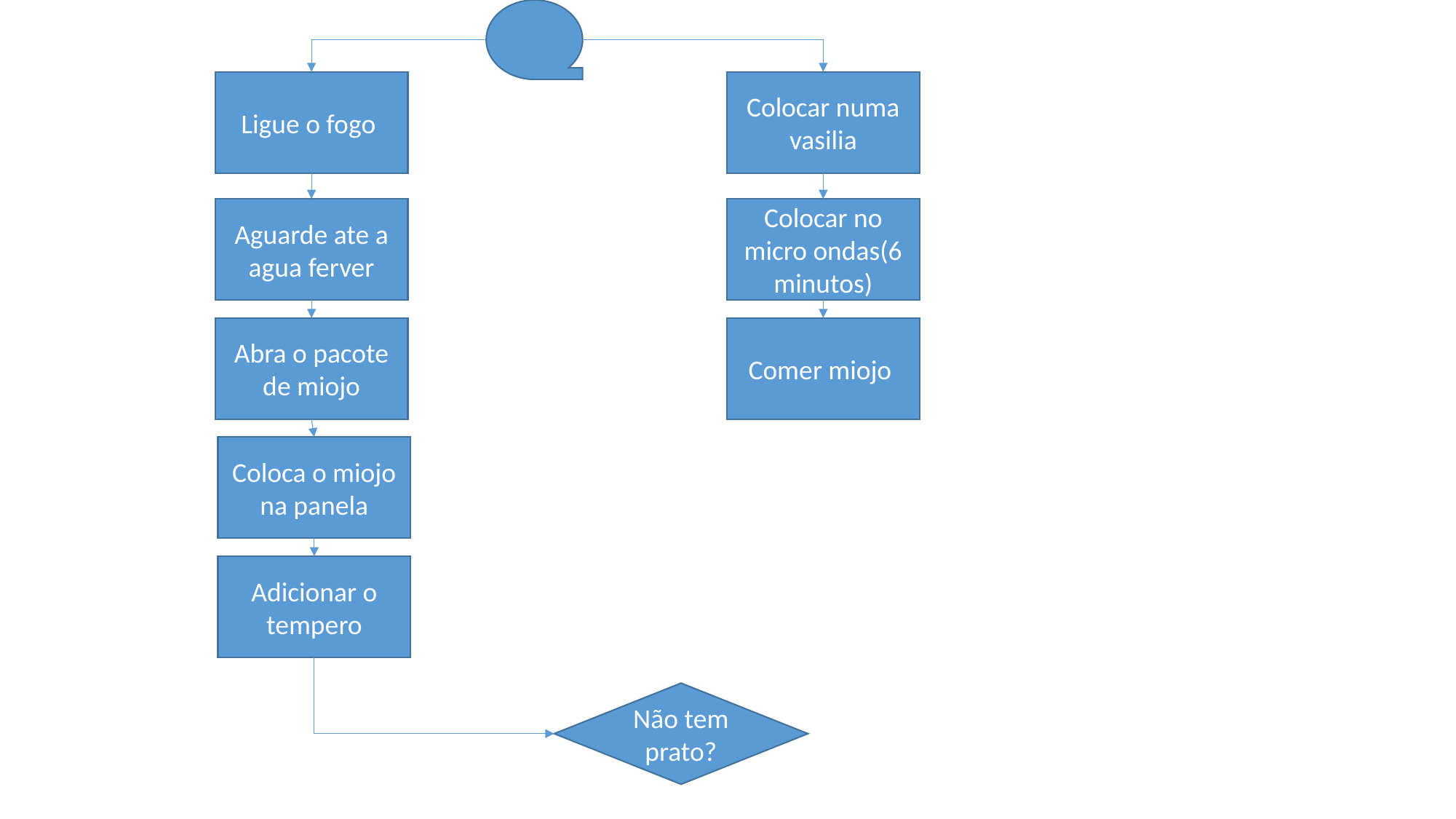

Colocar numa vasilia
Ligue o fogo
Colocar no micro ondas(6 minutos)
Aguarde ate a agua ferver
Abra o pacote de miojo
Comer miojo
Coloca o miojo na panela
Adicionar o tempero
Não tem prato?